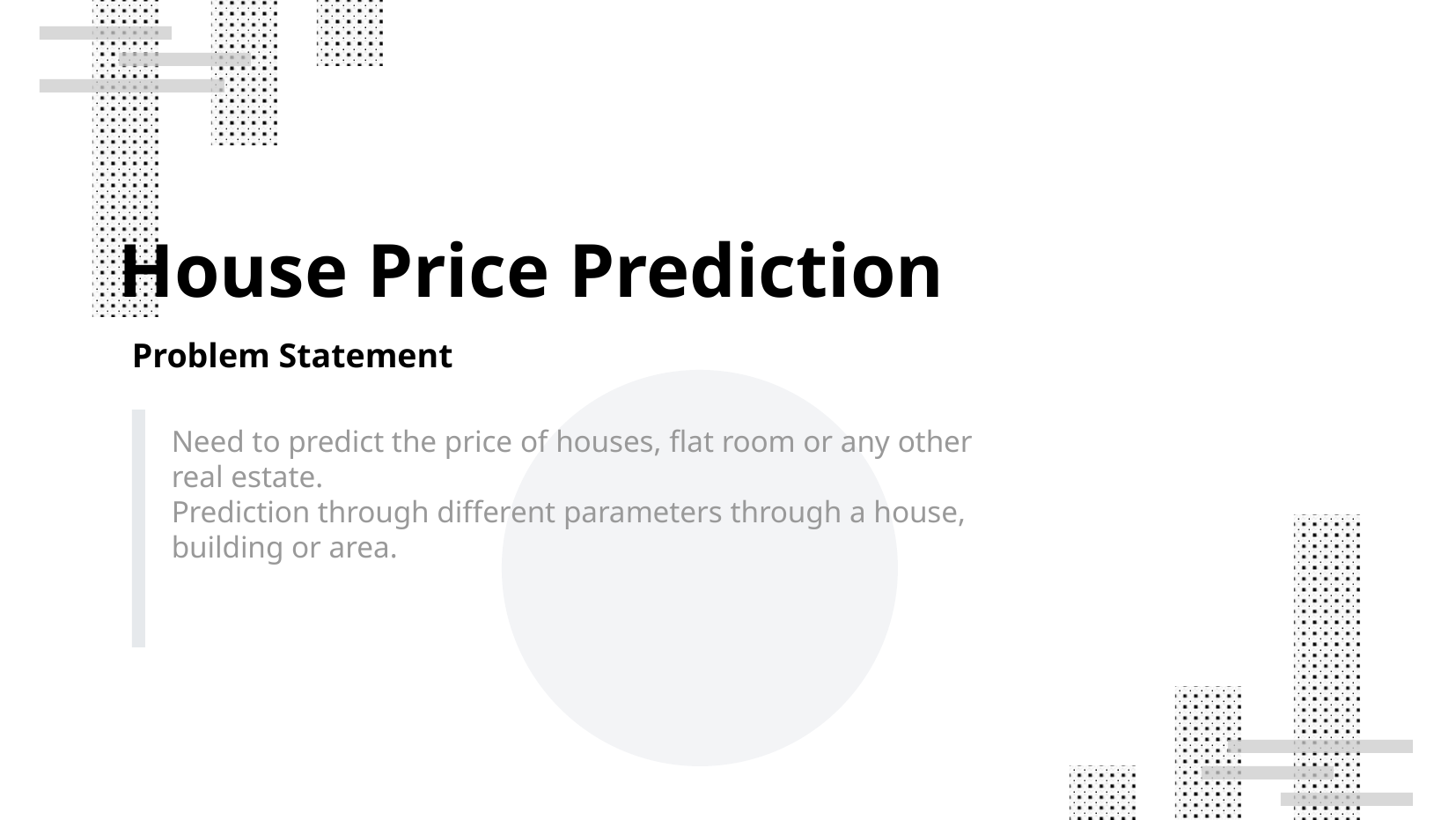

House Price Prediction
Problem Statement

Need to predict the price of houses, flat room or any other real estate.
Prediction through different parameters through a house, building or area.